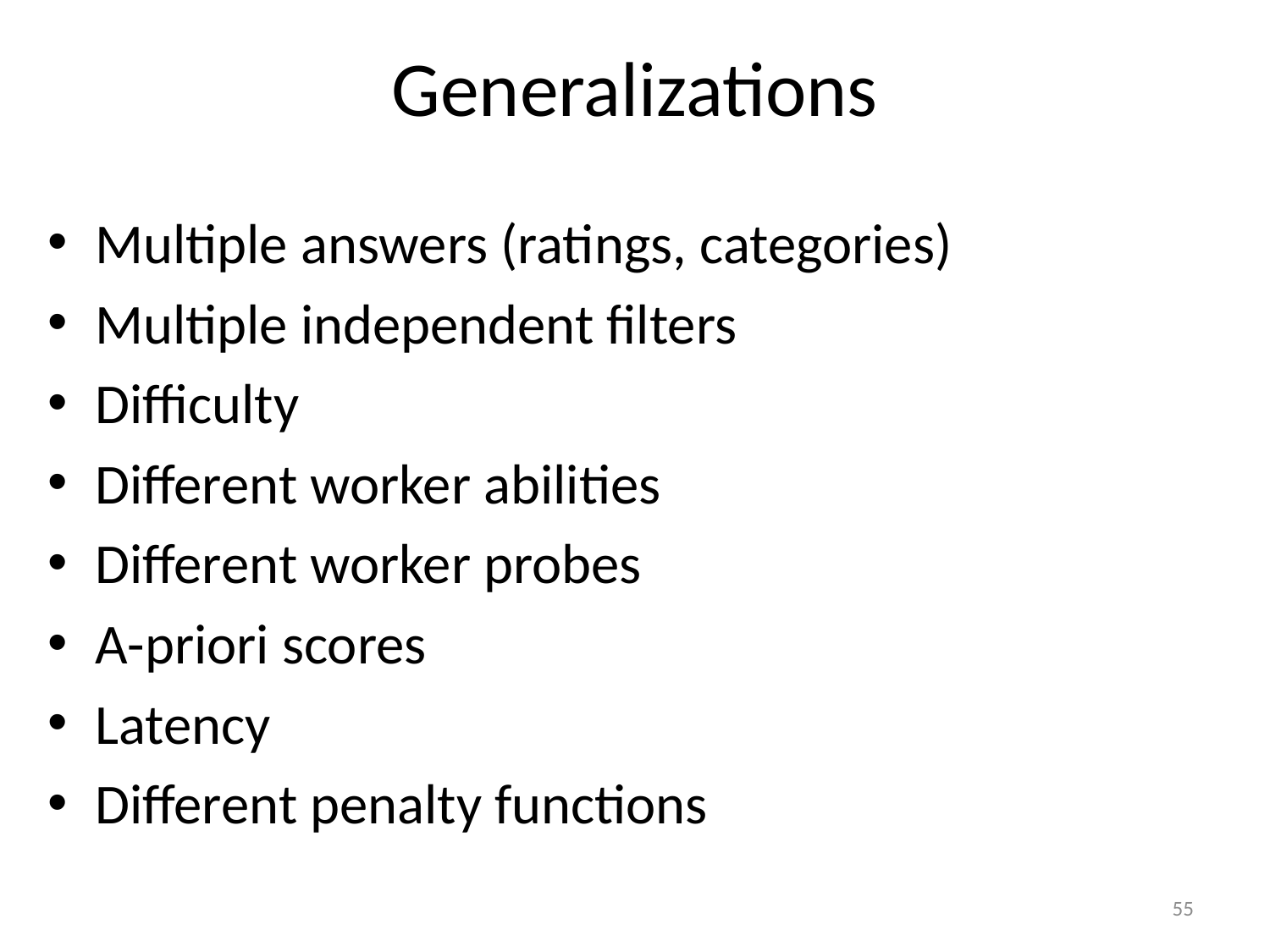

# Generalizations
Multiple answers (ratings, categories)
Multiple independent filters
Difficulty
Different worker abilities
Different worker probes
A-priori scores
Latency
Different penalty functions

55